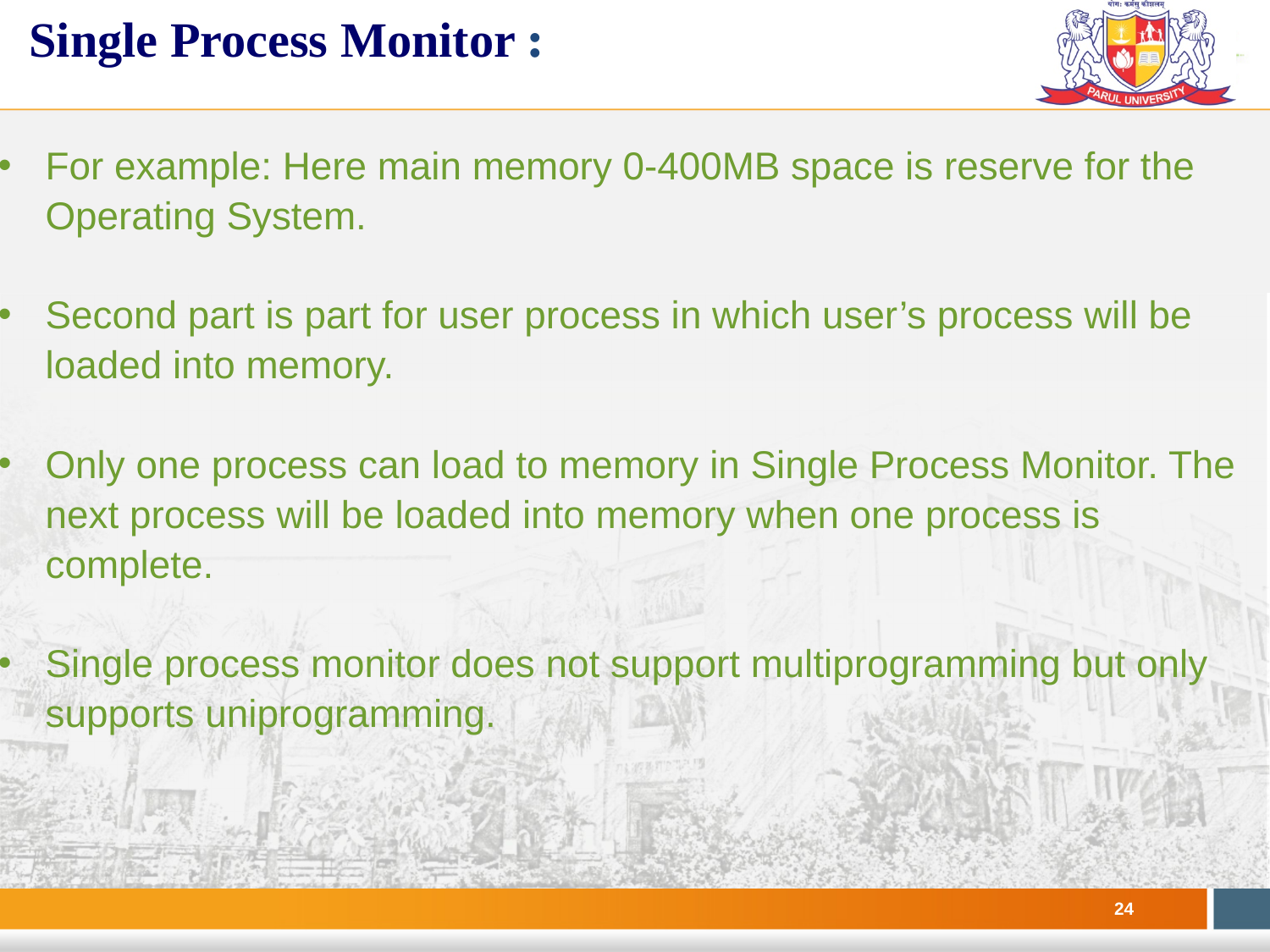

Single Process Monitor :

For example: Here main memory 0-400MB space is reserve for the Operating System.

Second part is part for user process in which user’s process will be loaded into memory.

Only one process can load to memory in Single Process Monitor. The next process will be loaded into memory when one process is complete.

Single process monitor does not support multiprogramming but only supports uniprogramming.

#